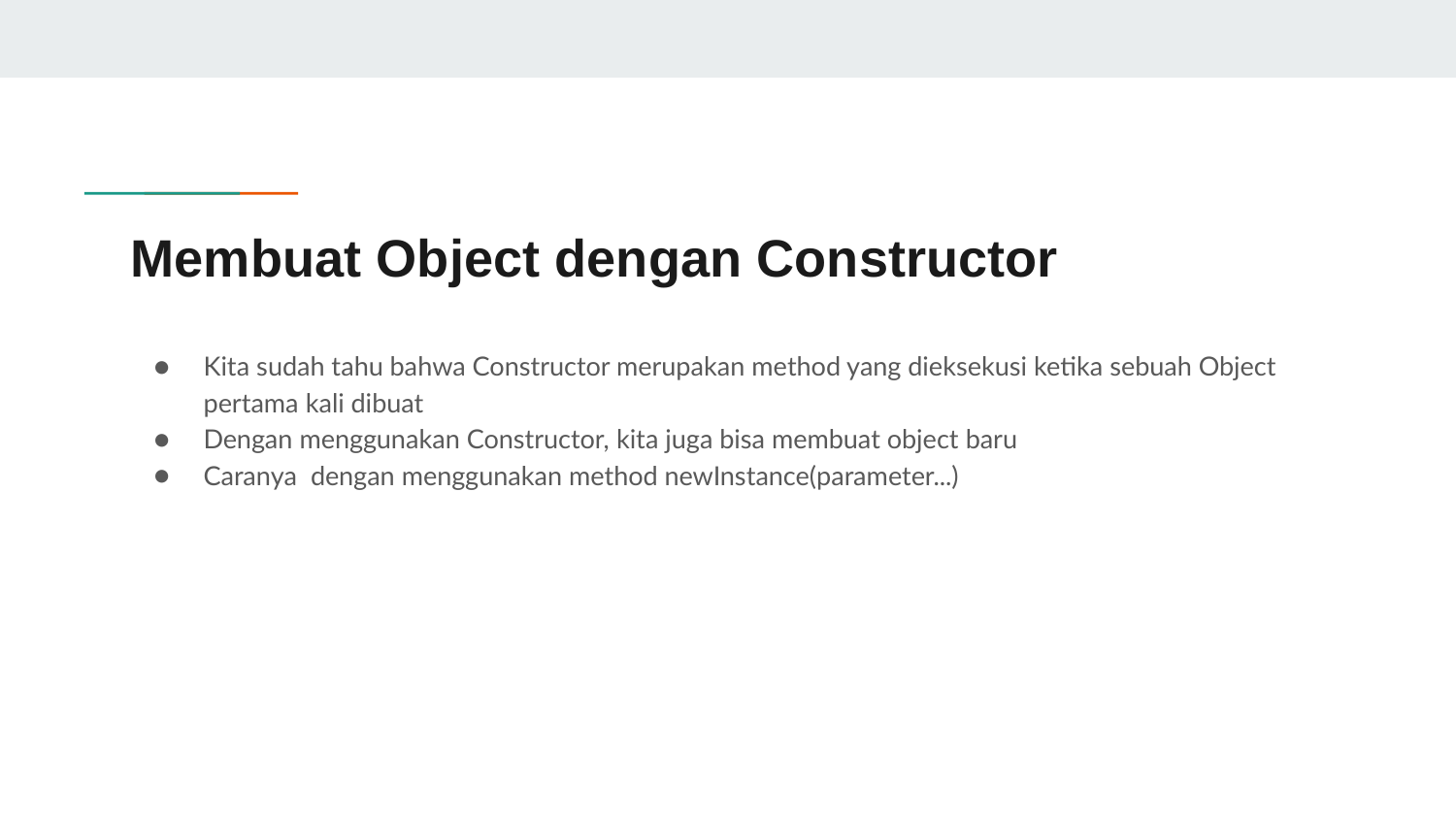

# Membuat Object dengan Constructor
Kita sudah tahu bahwa Constructor merupakan method yang dieksekusi ketika sebuah Object pertama kali dibuat
Dengan menggunakan Constructor, kita juga bisa membuat object baru
Caranya  dengan menggunakan method newInstance(parameter...)